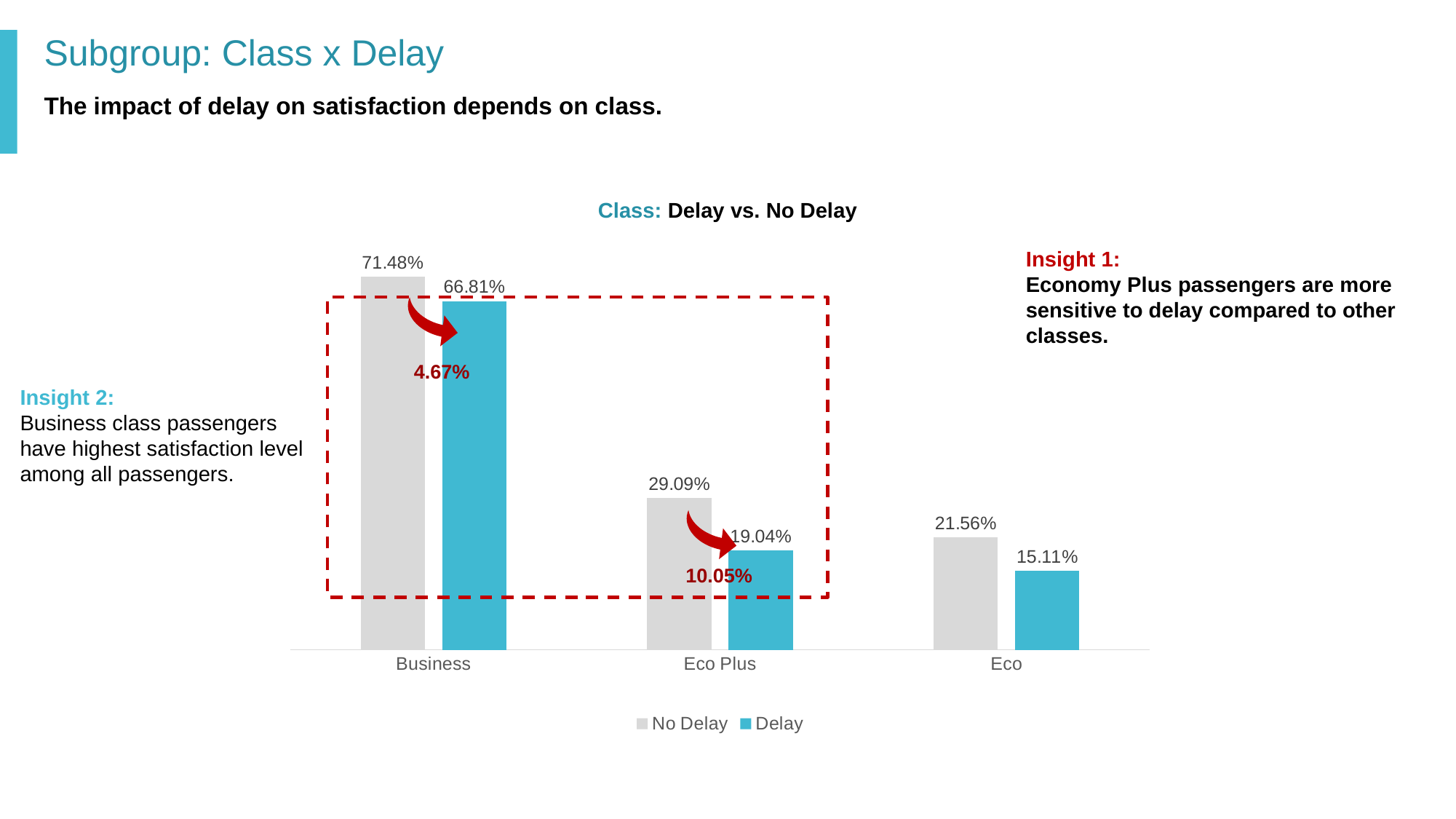

# Subgroup: Class x Delay
The impact of delay on satisfaction depends on class.

### Chart

| Category | No Delay | Delay |
|---|---|---|
| Business | 0.7148 | 0.6681 |
| Eco Plus | 0.2909 | 0.1904 |
| Eco | 0.2156 | 0.1511 |
Class: Delay vs. No Delay
Insight 1:
Economy Plus passengers are more sensitive to delay compared to other classes.

4.67%
Insight 2:
Business class passengers have highest satisfaction level among all passengers.

10.05%